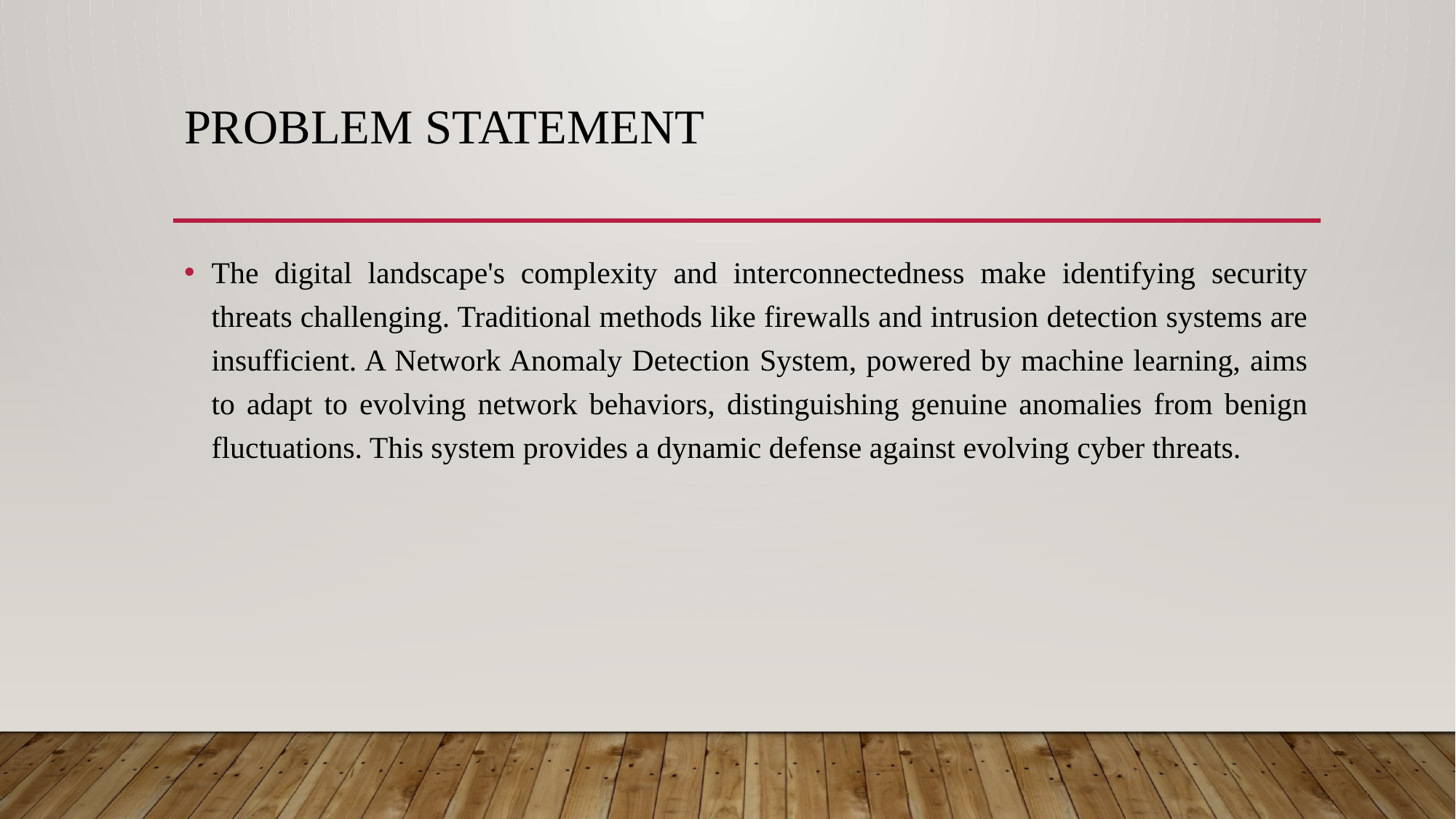

# Problem statement
The digital landscape's complexity and interconnectedness make identifying security threats challenging. Traditional methods like firewalls and intrusion detection systems are insufficient. A Network Anomaly Detection System, powered by machine learning, aims to adapt to evolving network behaviors, distinguishing genuine anomalies from benign fluctuations. This system provides a dynamic defense against evolving cyber threats.